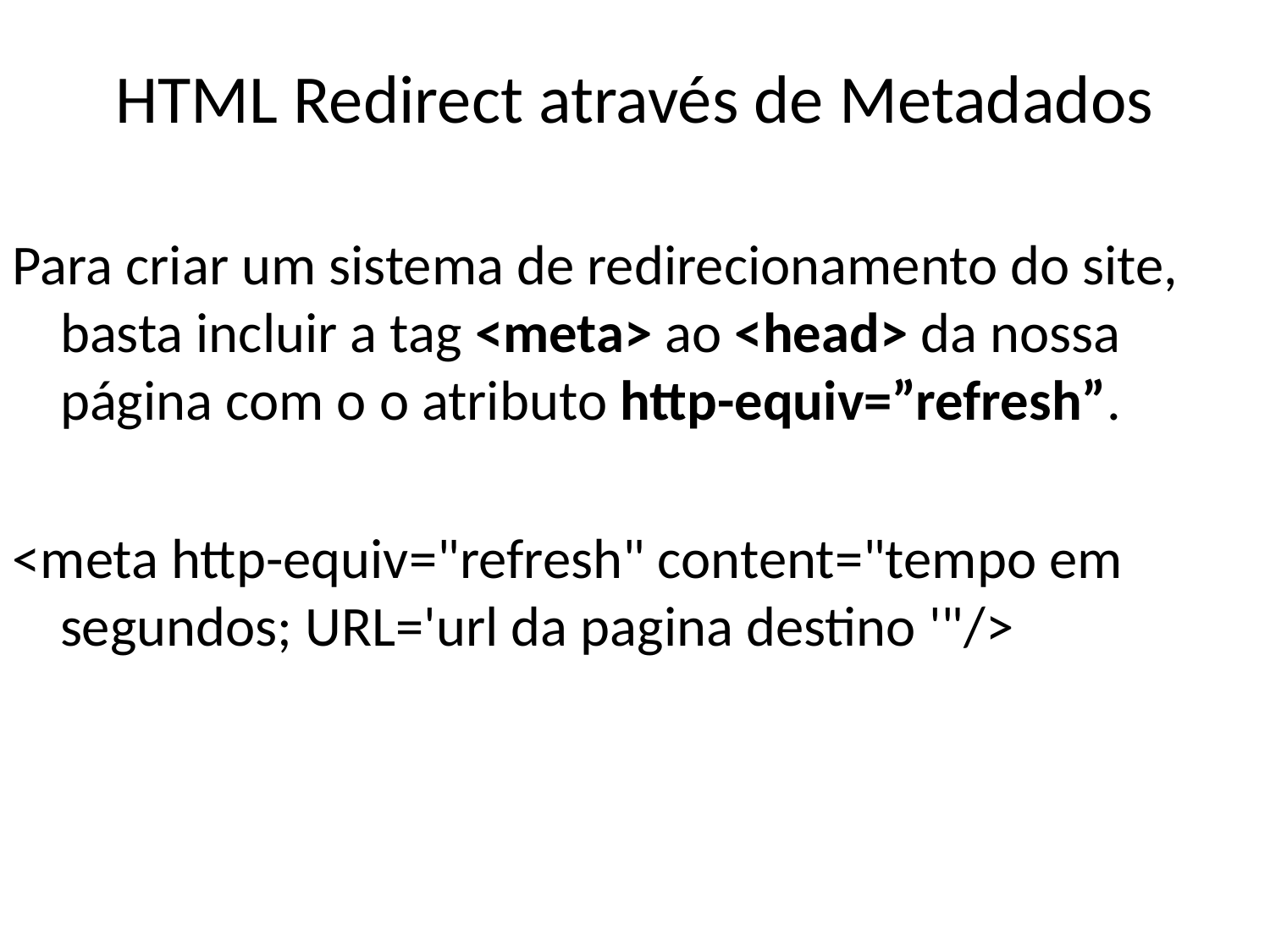

# HTML Redirect através de Metadados
Para criar um sistema de redirecionamento do site, basta incluir a tag <meta> ao <head> da nossa página com o o atributo http-equiv=”refresh”.

<meta http-equiv="refresh" content="tempo em segundos; URL='url da pagina destino '"/>